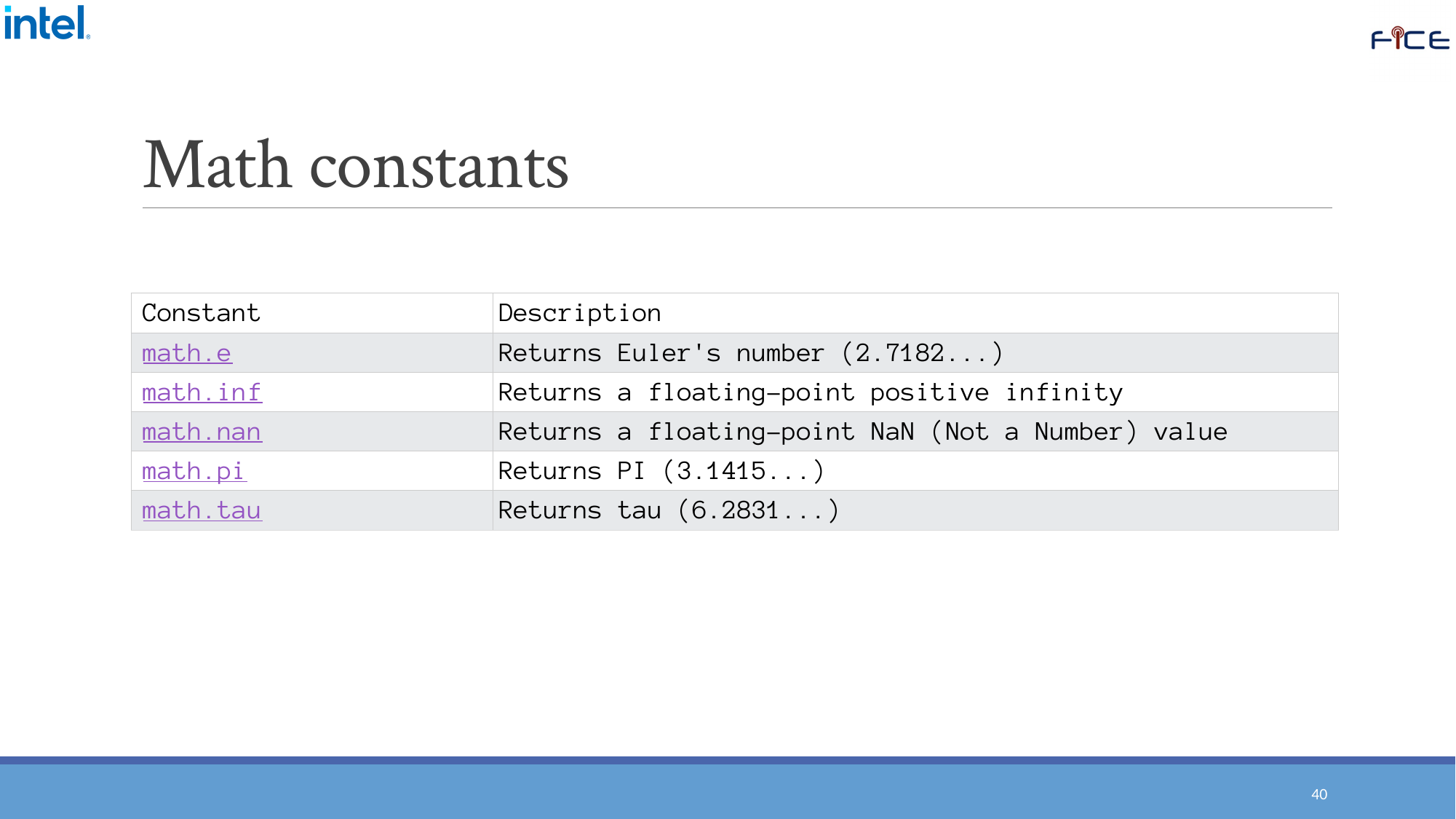

# Math constants
| Constant | Description |
| --- | --- |
| math.e | Returns Euler's number (2.7182...) |
| math.inf | Returns a floating-point positive infinity |
| math.nan | Returns a floating-point NaN (Not a Number) value |
| math.pi | Returns PI (3.1415...) |
| math.tau | Returns tau (6.2831...) |
40